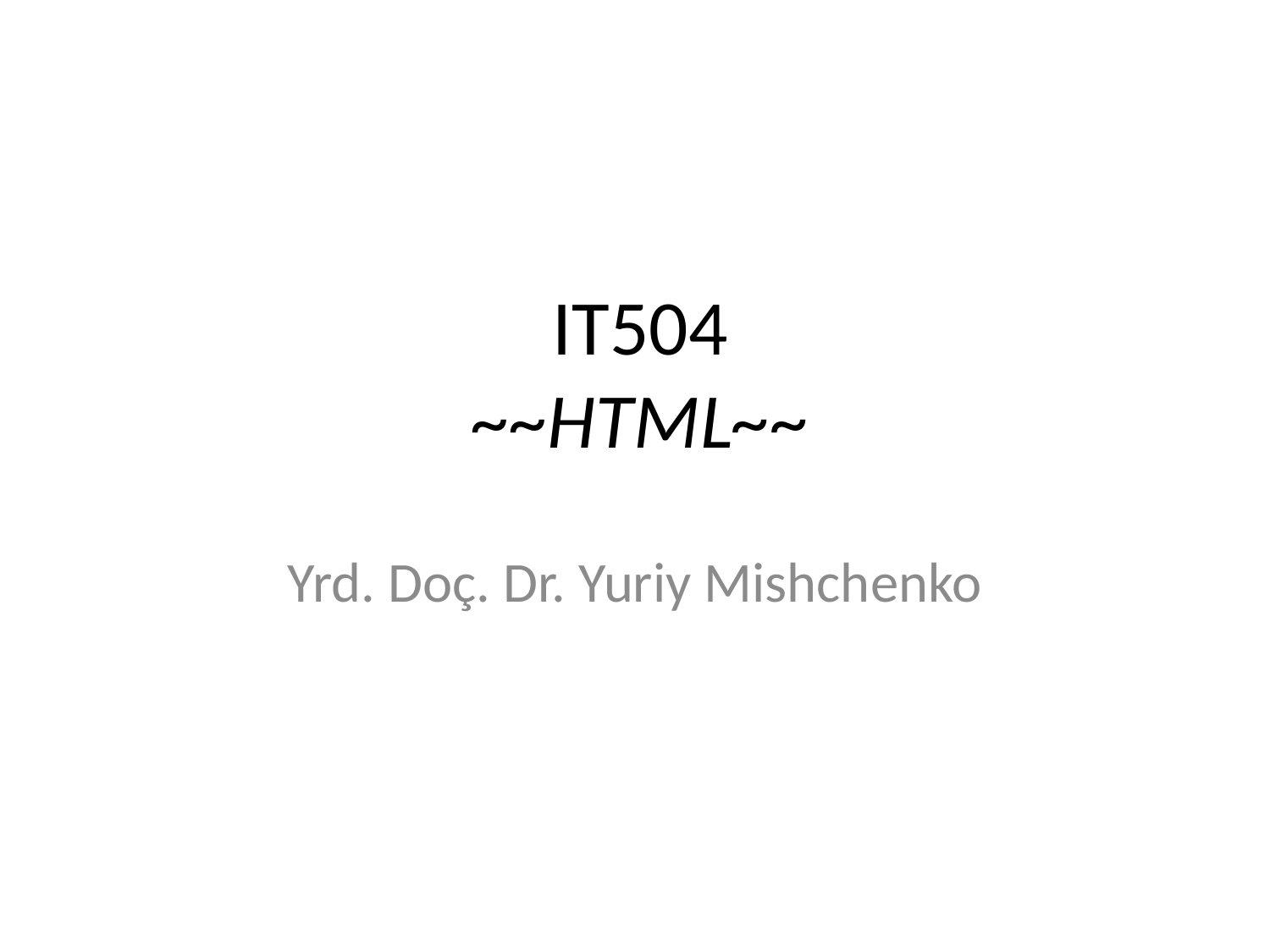

# IT504 ~~HTML~~
Yrd. Doç. Dr. Yuriy Mishchenko